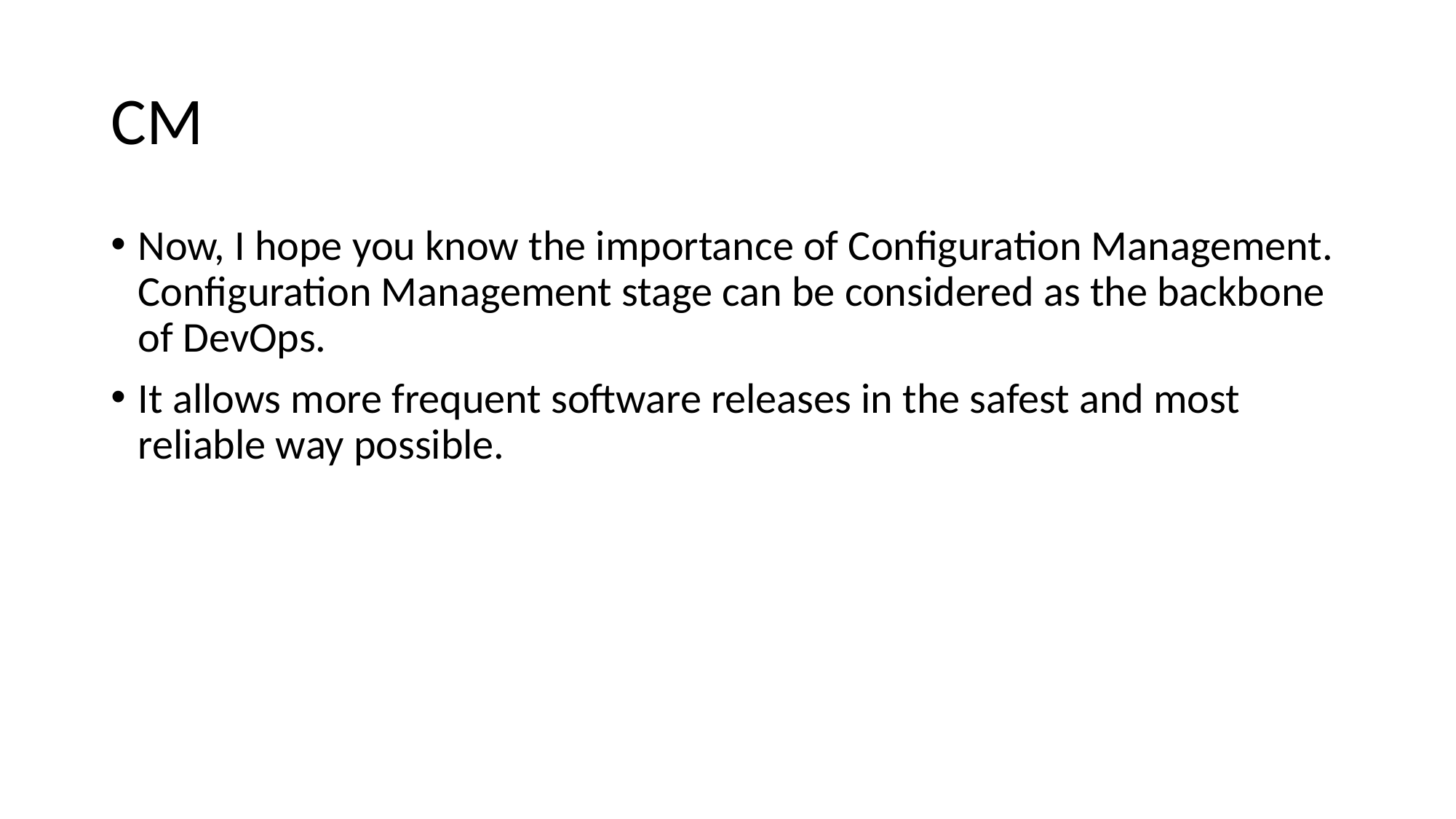

# CM
Now, I hope you know the importance of Configuration Management. Configuration Management stage can be considered as the backbone of DevOps.
It allows more frequent software releases in the safest and most reliable way possible.